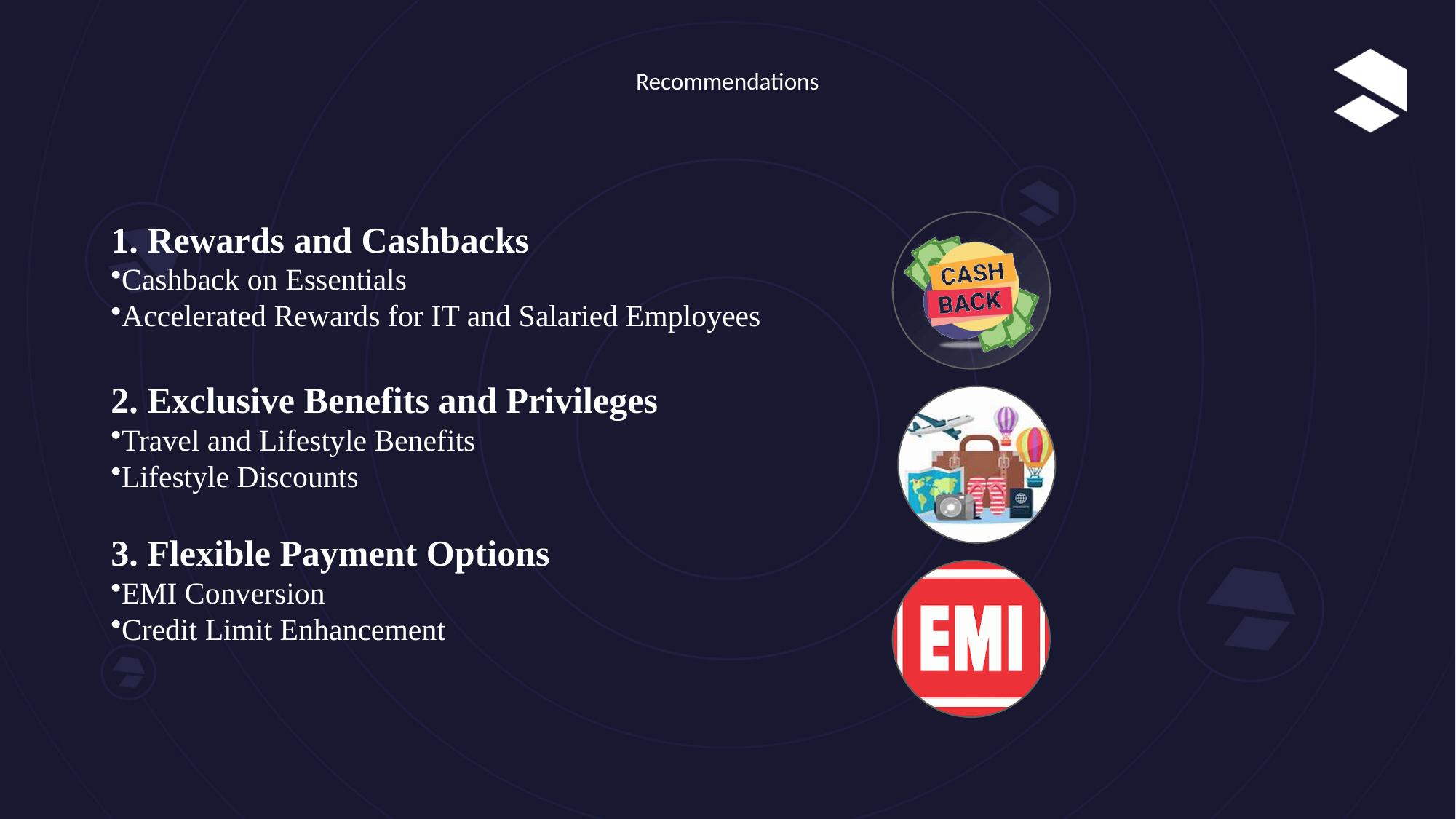

# Recommendations
1. Rewards and Cashbacks
Cashback on Essentials
Accelerated Rewards for IT and Salaried Employees

2. Exclusive Benefits and Privileges
Travel and Lifestyle Benefits
Lifestyle Discounts

3. Flexible Payment Options
EMI Conversion
Credit Limit Enhancement